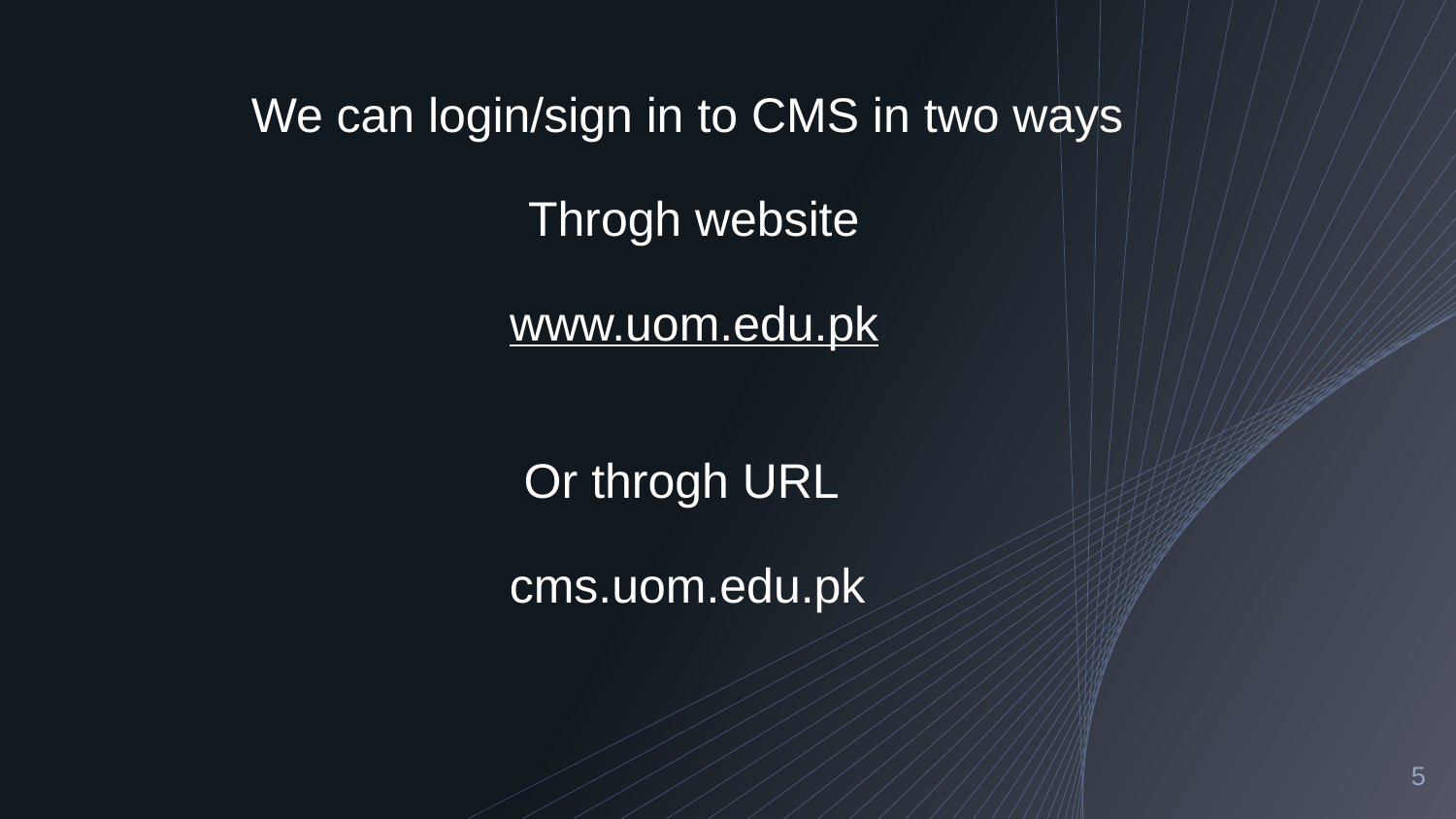

# We can login/sign in to CMS in two ways Throgh website www.uom.edu.pk Or throgh URL cms.uom.edu.pk
5